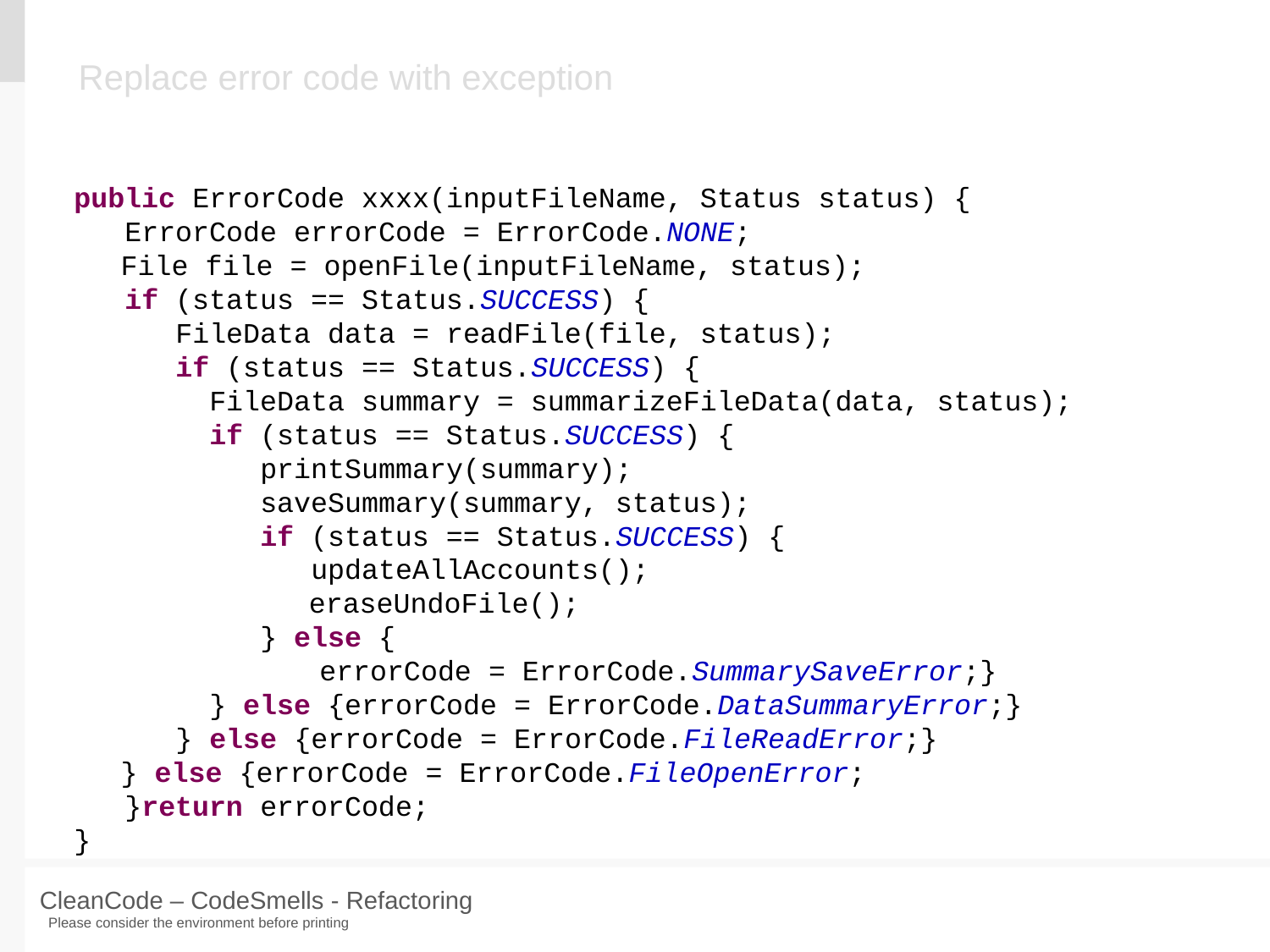

Replace error code with exception
public ErrorCode xxxx(inputFileName, Status status) {
   ErrorCode errorCode = ErrorCode.NONE;
      File file = openFile(inputFileName, status);
   if (status == Status.SUCCESS) {
      FileData data = readFile(file, status);
      if (status == Status.SUCCESS) {
        FileData summary = summarizeFileData(data, status);
        if (status == Status.SUCCESS) {
           printSummary(summary);
           saveSummary(summary, status);
           if (status == Status.SUCCESS) {
              updateAllAccounts();
                              eraseUndoFile();
           } else {
	       errorCode = ErrorCode.SummarySaveError;}
        } else {errorCode = ErrorCode.DataSummaryError;}
      } else {errorCode = ErrorCode.FileReadError;}
      } else {errorCode = ErrorCode.FileOpenError;
   }return errorCode;
}